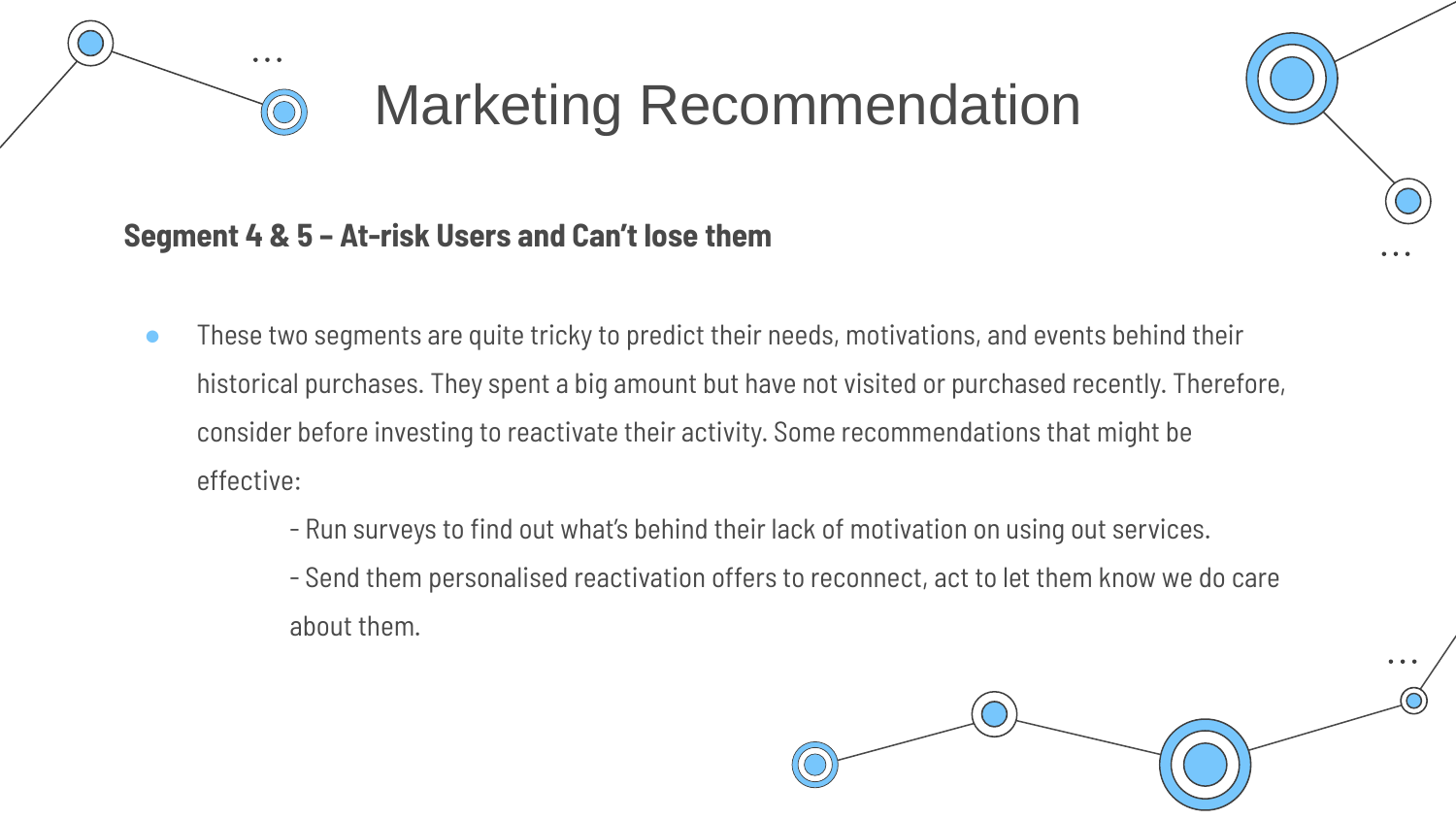

# Marketing Recommendation
Segment 4 & 5 – At-risk Users and Can’t lose them

These two segments are quite tricky to predict their needs, motivations, and events behind their historical purchases. They spent a big amount but have not visited or purchased recently. Therefore, consider before investing to reactivate their activity. Some recommendations that might be effective:
	- Run surveys to find out what’s behind their lack of motivation on using out services.
	- Send them personalised reactivation offers to reconnect, act to let them know we do care 	about them.